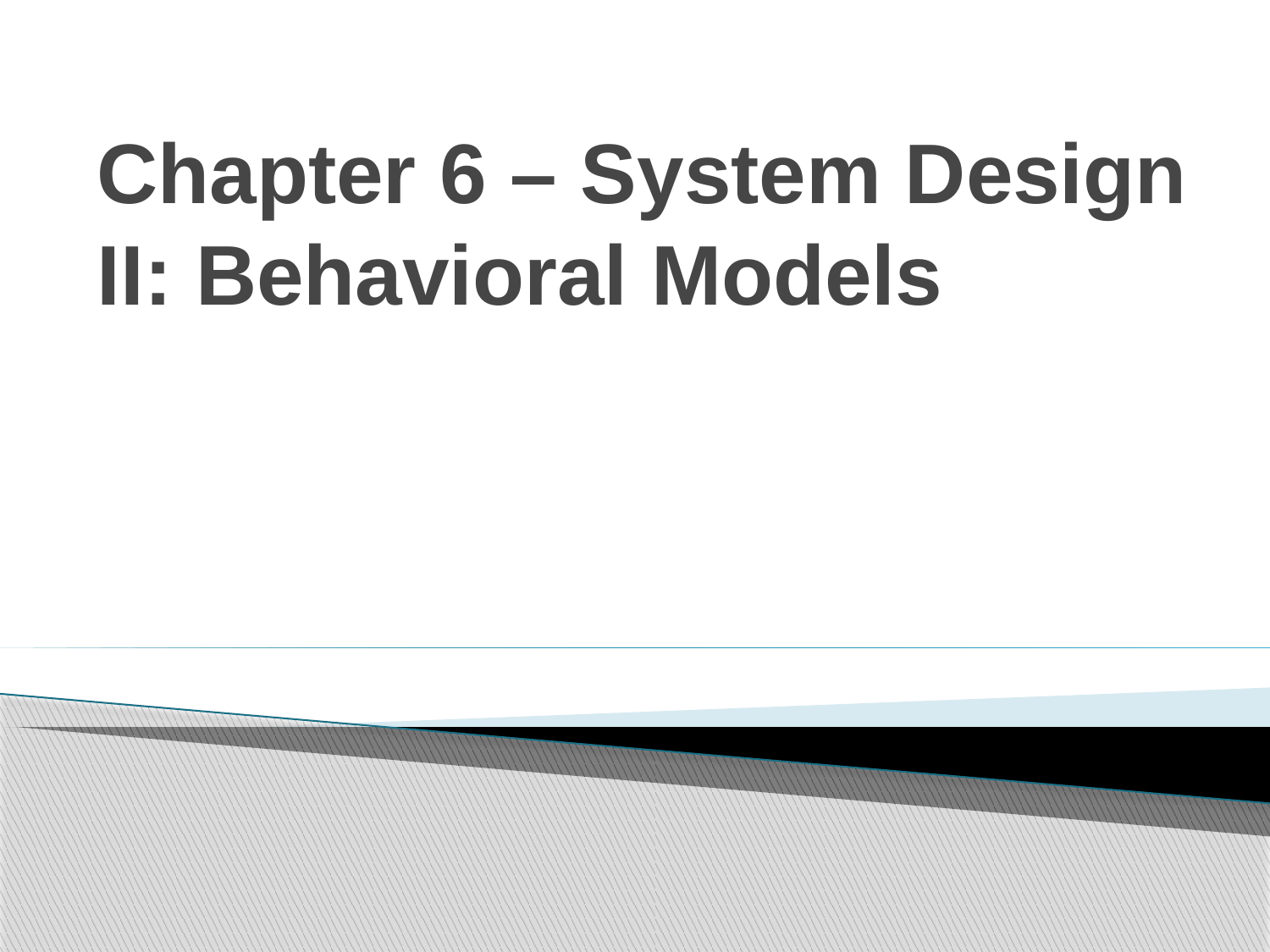

# Chapter 6 – System Design II: Behavioral Models